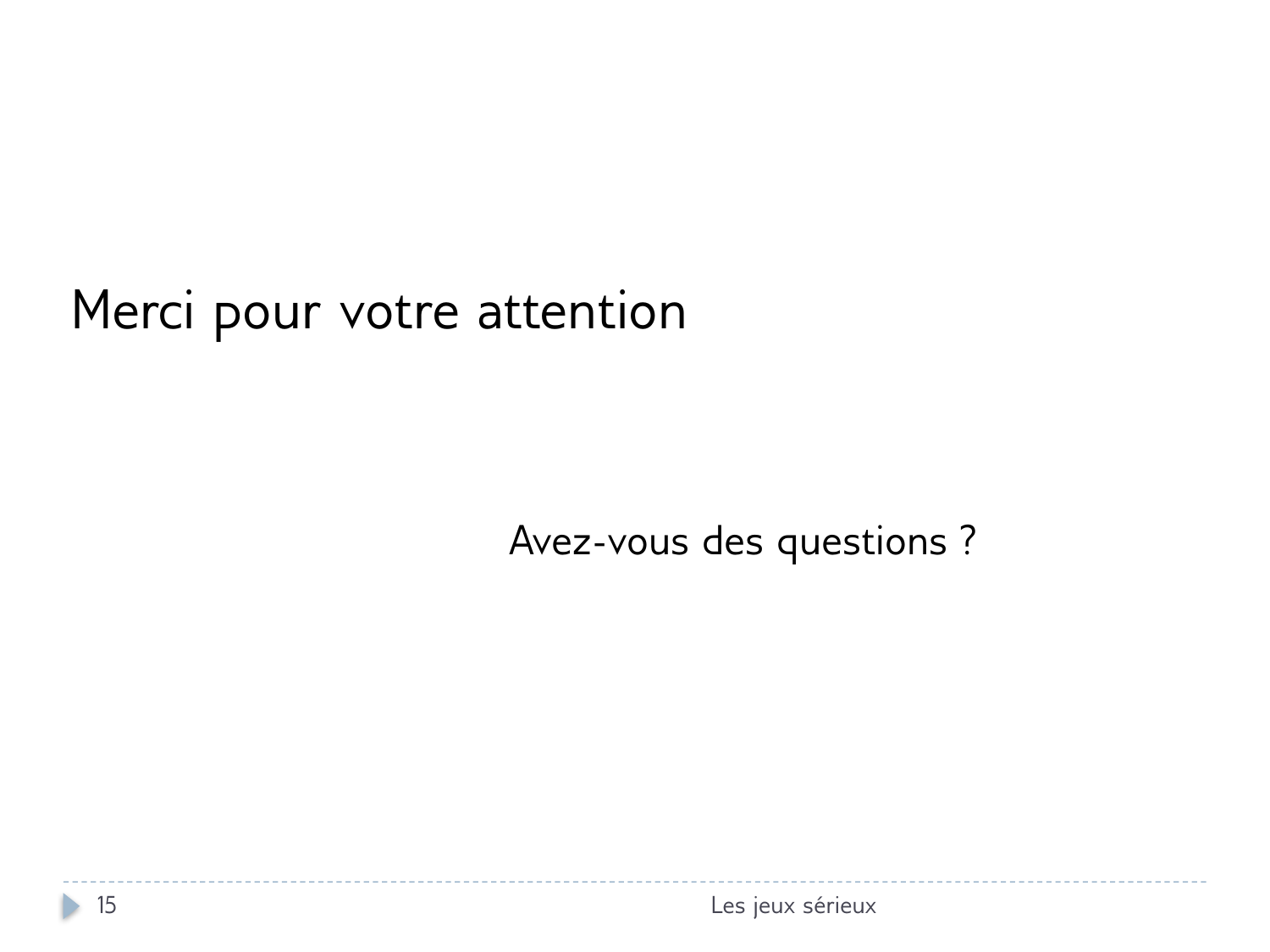

Merci pour votre attention
Avez-vous des questions ?
15
Les jeux sérieux